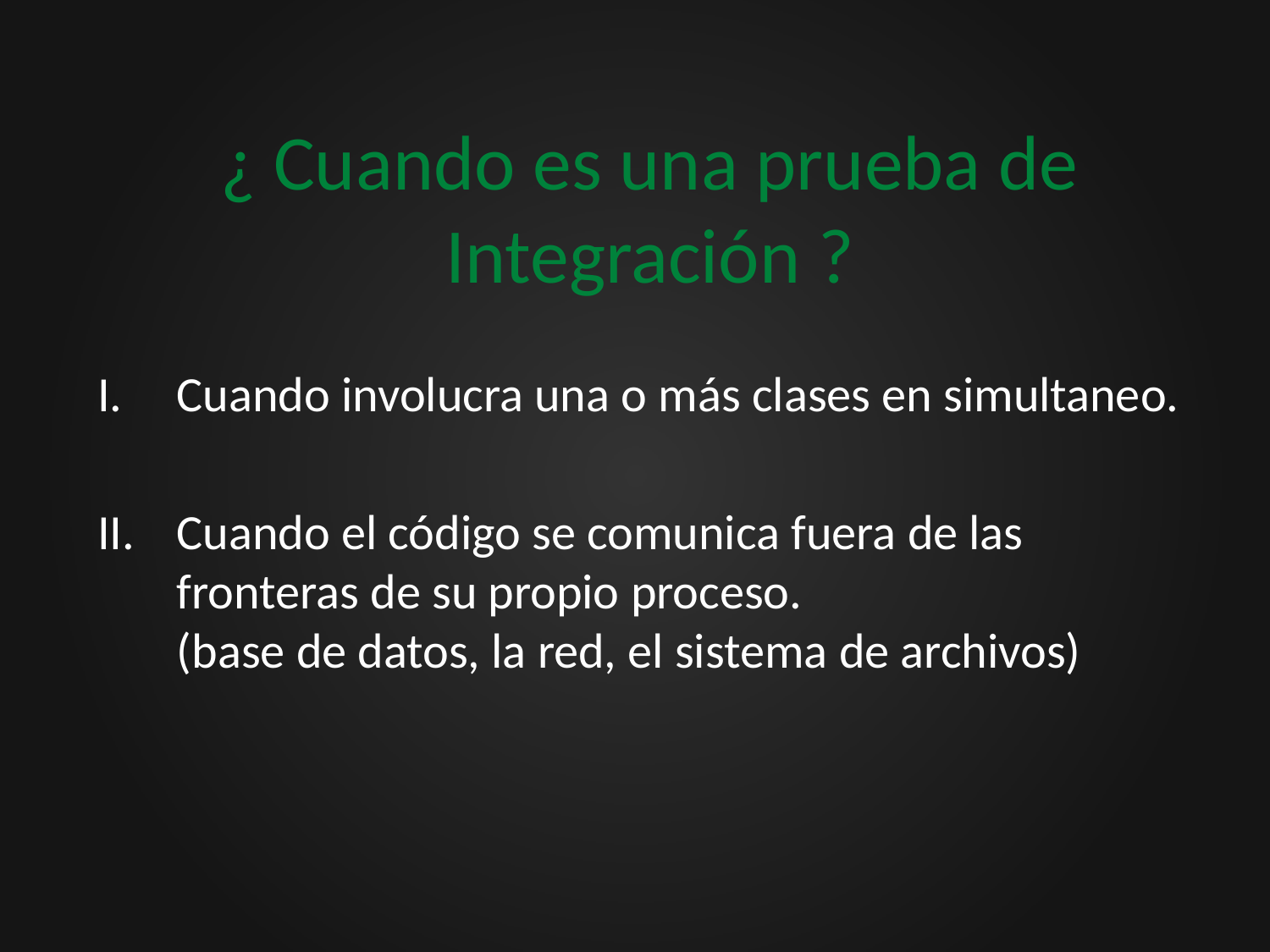

# ¿ Cuando es una prueba de Integración ?
Cuando involucra una o más clases en simultaneo.

Cuando el código se comunica fuera de las fronteras de su propio proceso.
(base de datos, la red, el sistema de archivos)